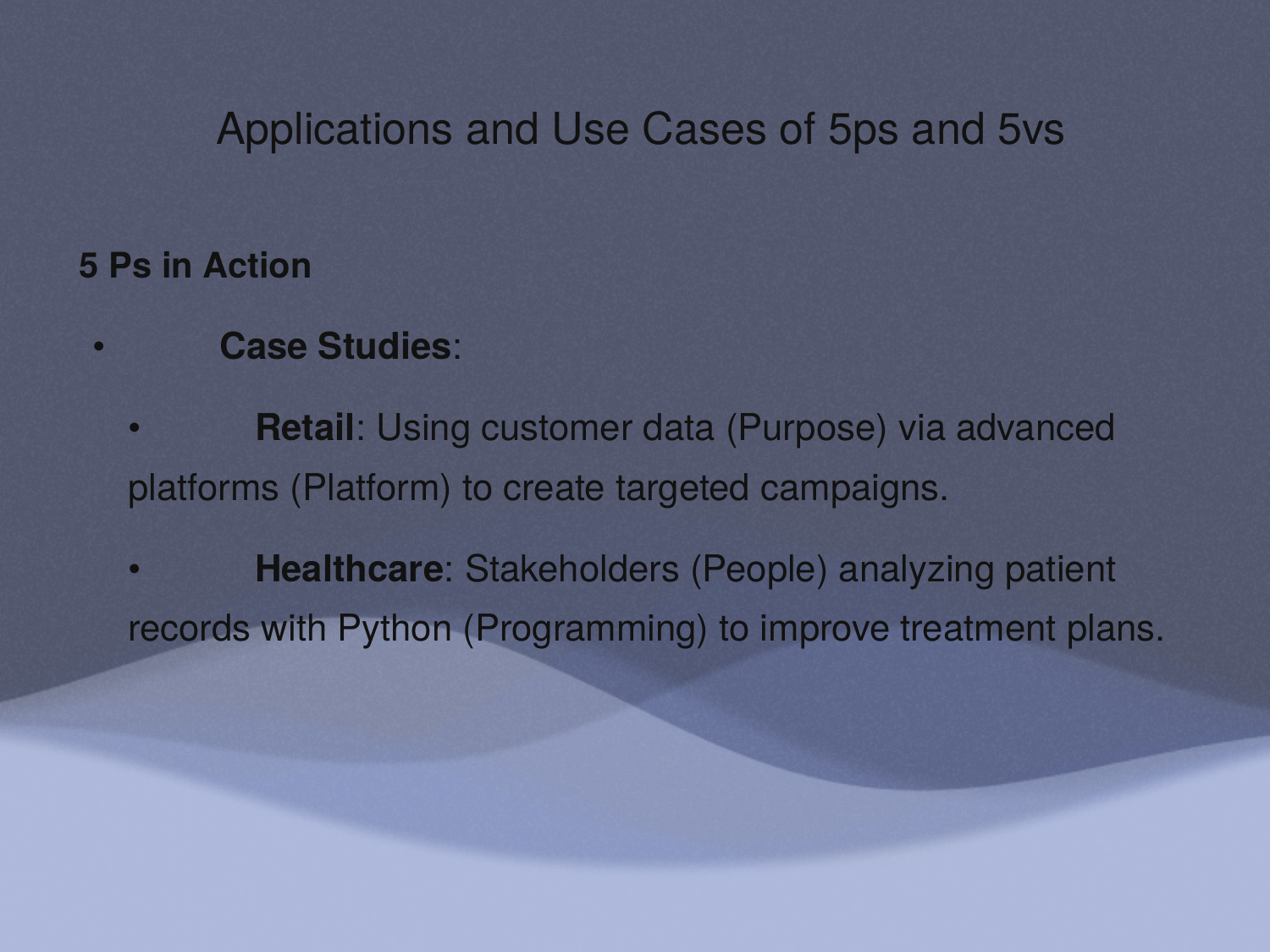

# Applications and Use Cases of 5ps and 5vs
 5 Ps in Action
	•	Case Studies:
	•	Retail: Using customer data (Purpose) via advanced platforms (Platform) to create targeted campaigns.
	•	Healthcare: Stakeholders (People) analyzing patient records with Python (Programming) to improve treatment plans.